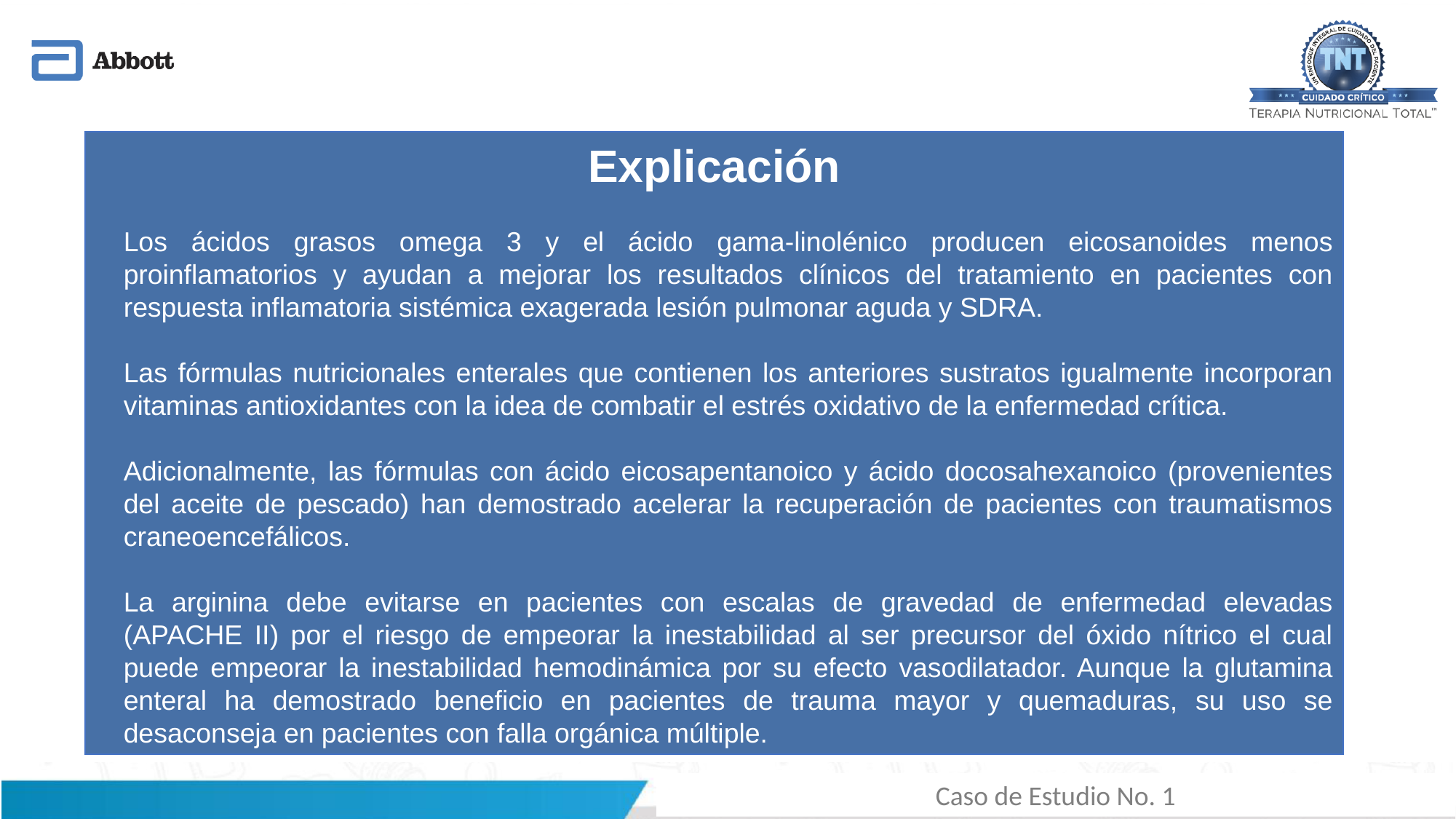

Explicación

Los ácidos grasos omega 3 y el ácido gama-linolénico producen eicosanoides menos proinflamatorios y ayudan a mejorar los resultados clínicos del tratamiento en pacientes con respuesta inflamatoria sistémica exagerada lesión pulmonar aguda y SDRA.

Las fórmulas nutricionales enterales que contienen los anteriores sustratos igualmente incorporan vitaminas antioxidantes con la idea de combatir el estrés oxidativo de la enfermedad crítica.

Adicionalmente, las fórmulas con ácido eicosapentanoico y ácido docosahexanoico (provenientes del aceite de pescado) han demostrado acelerar la recuperación de pacientes con traumatismos craneoencefálicos.

La arginina debe evitarse en pacientes con escalas de gravedad de enfermedad elevadas (APACHE II) por el riesgo de empeorar la inestabilidad al ser precursor del óxido nítrico el cual puede empeorar la inestabilidad hemodinámica por su efecto vasodilatador. Aunque la glutamina enteral ha demostrado beneficio en pacientes de trauma mayor y quemaduras, su uso se desaconseja en pacientes con falla orgánica múltiple.